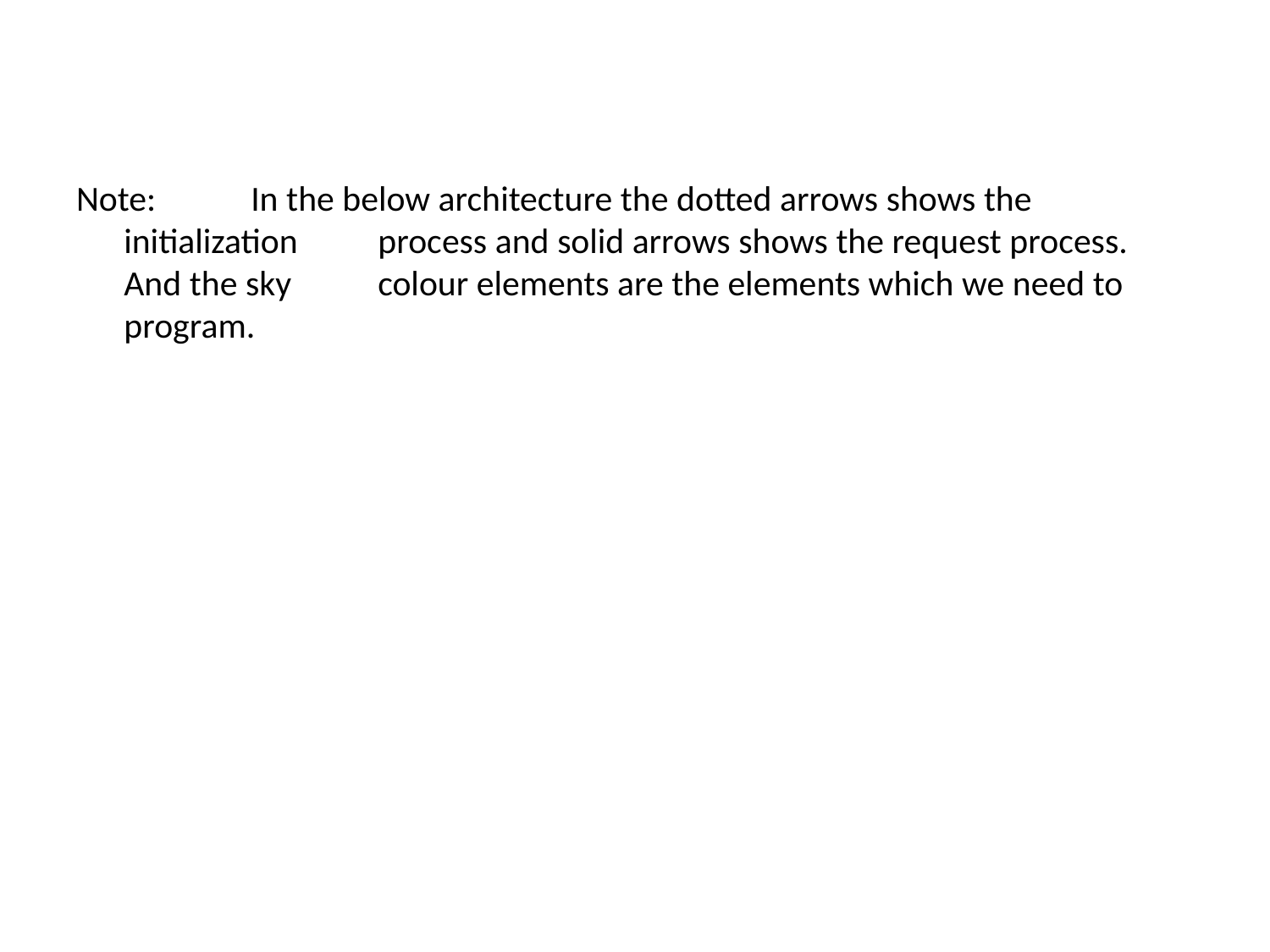

Note: 	In the below architecture the dotted arrows shows the initialization  	process and solid arrows shows the request process. And the sky 	colour elements are the elements which we need to program.